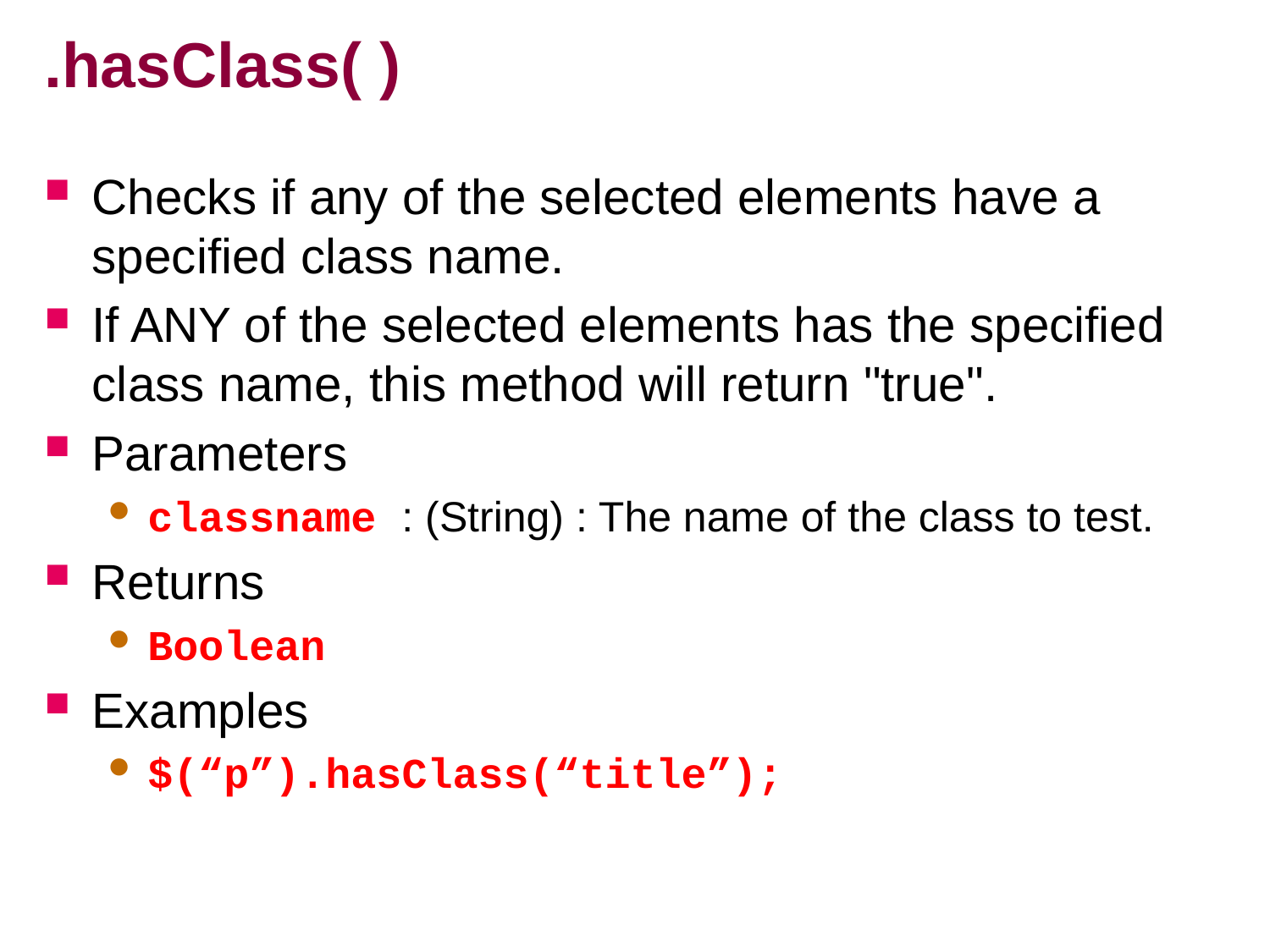

# .hasClass( )
Checks if any of the selected elements have a specified class name.
If ANY of the selected elements has the specified class name, this method will return "true".
Parameters
classname : (String) : The name of the class to test.
Returns
Boolean
Examples
$(“p”).hasClass(“title”);